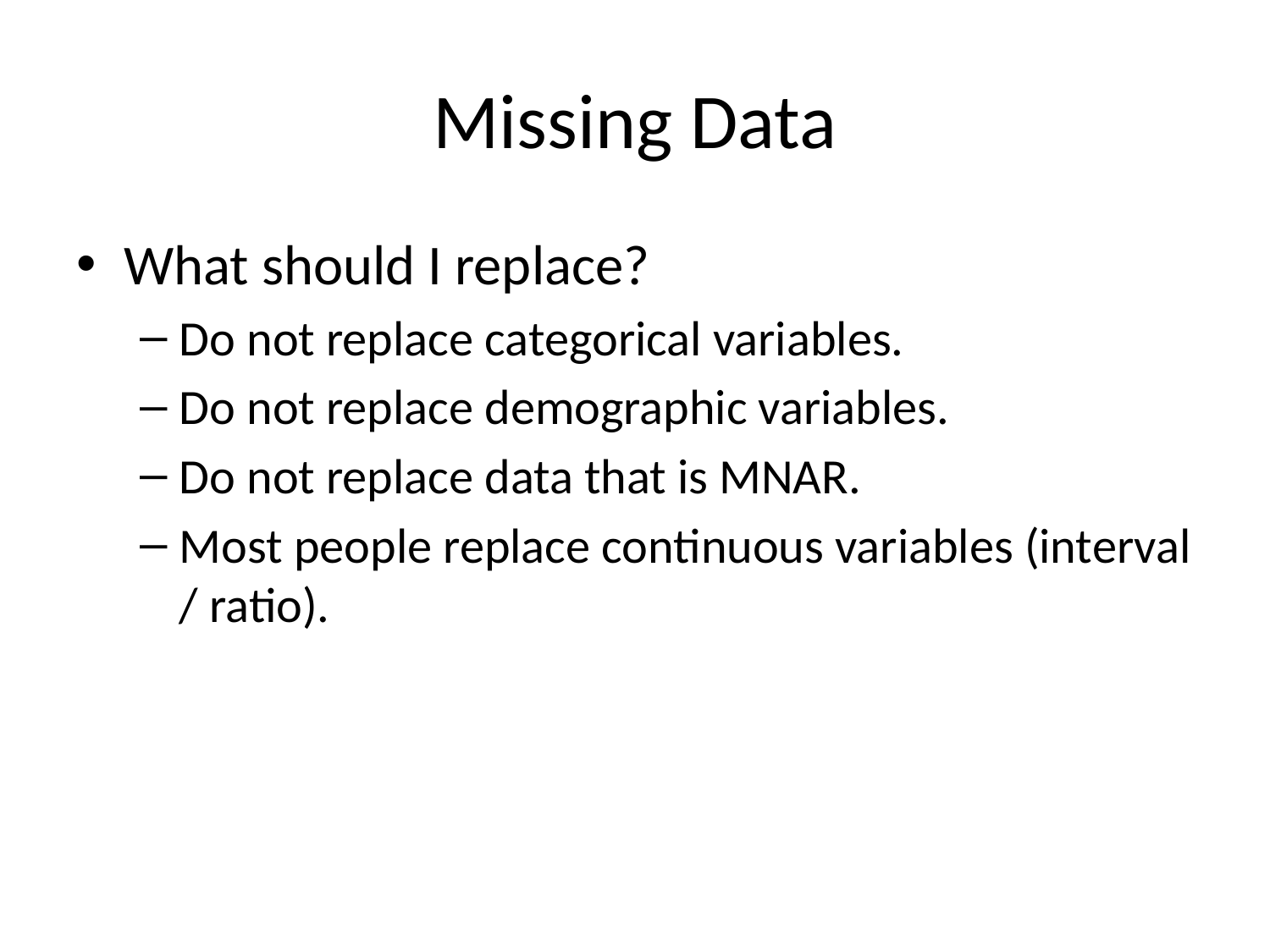

# Missing Data
What should I replace?
Do not replace categorical variables.
Do not replace demographic variables.
Do not replace data that is MNAR.
Most people replace continuous variables (interval / ratio).